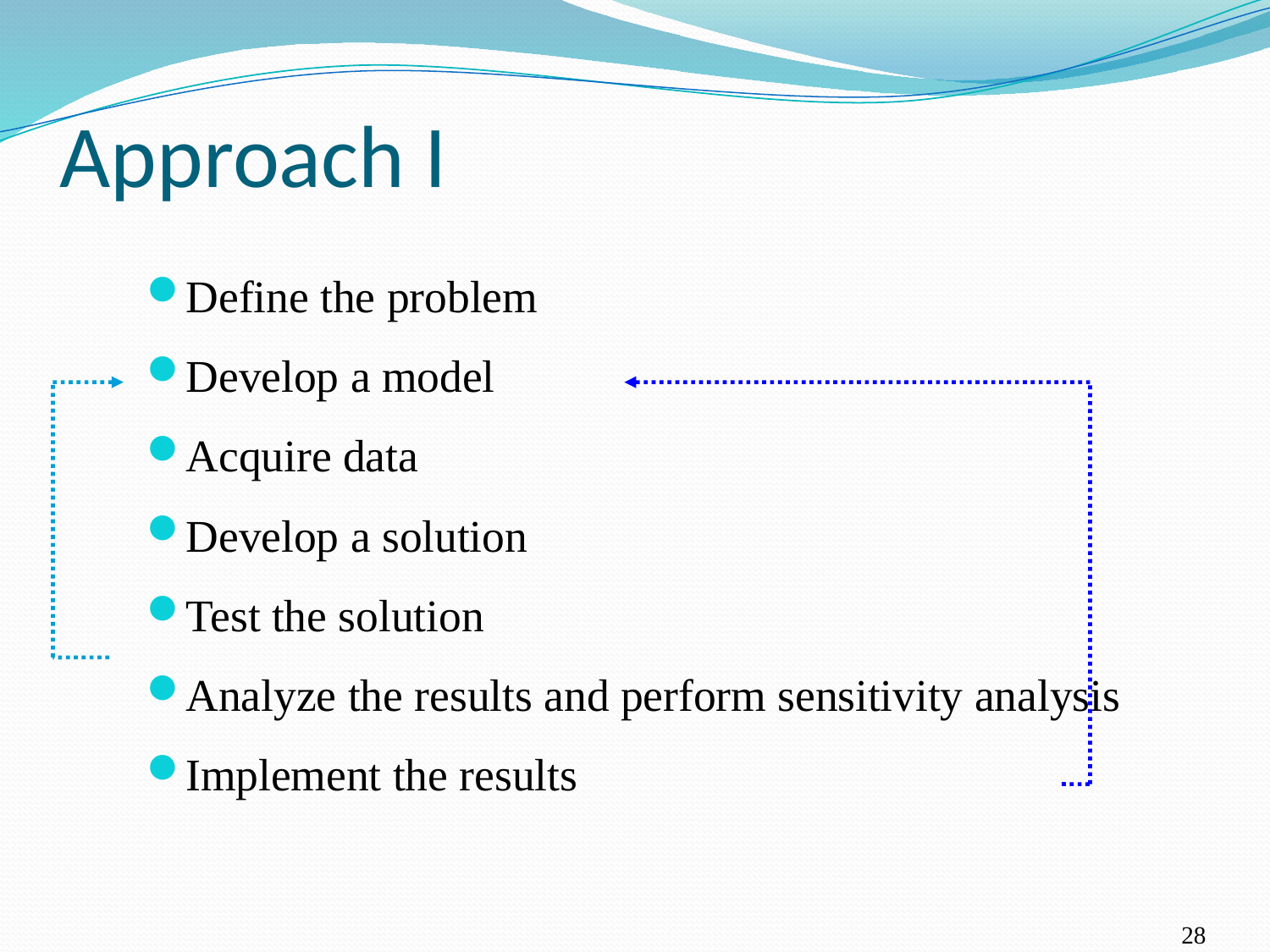

# Approach I
Define the problem
Develop a model
Acquire data
Develop a solution
Test the solution
Analyze the results and perform sensitivity analysis
Implement the results

28